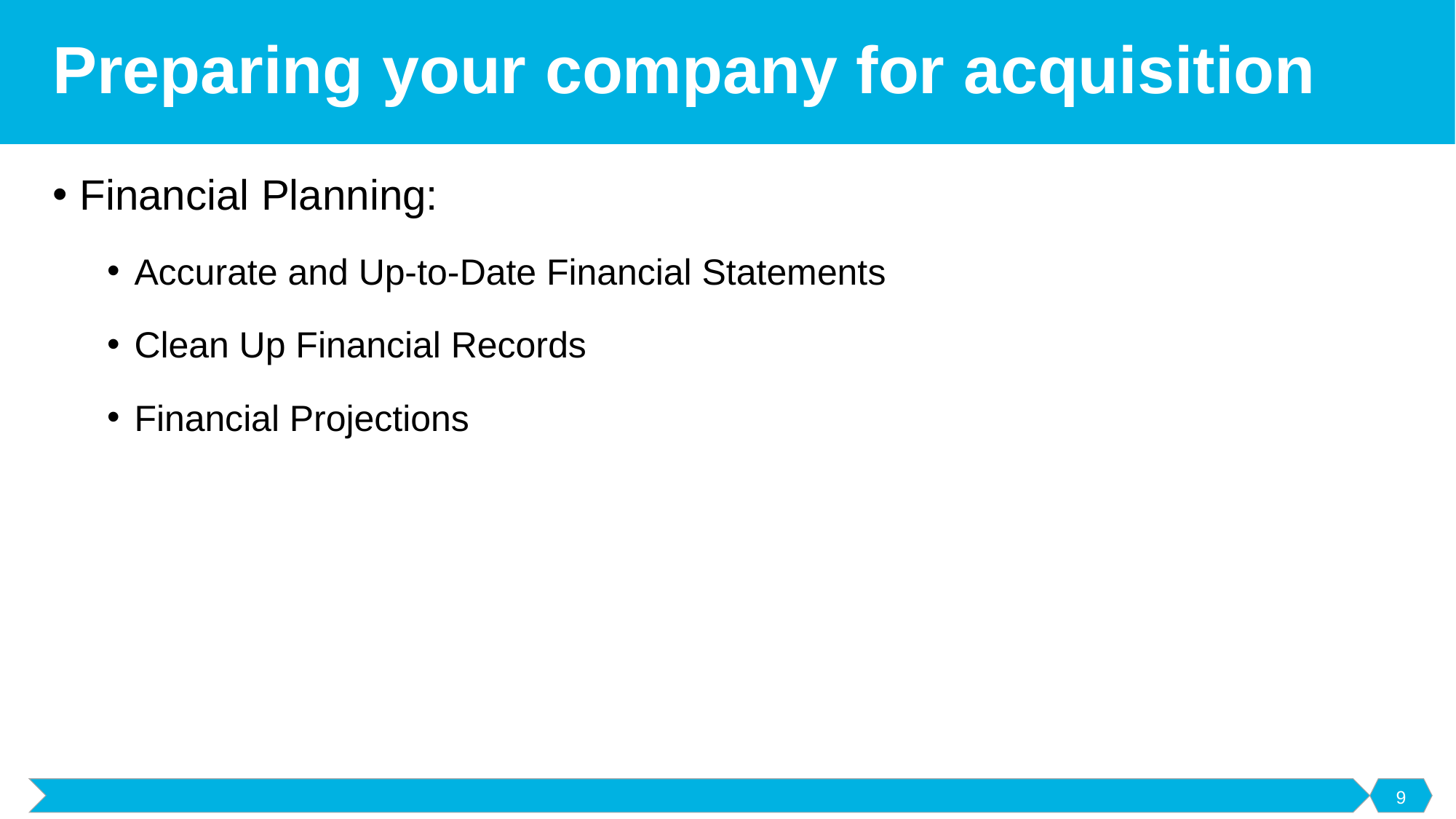

# Preparing your company for acquisition
Financial Planning:
Accurate and Up-to-Date Financial Statements
Clean Up Financial Records
Financial Projections
9